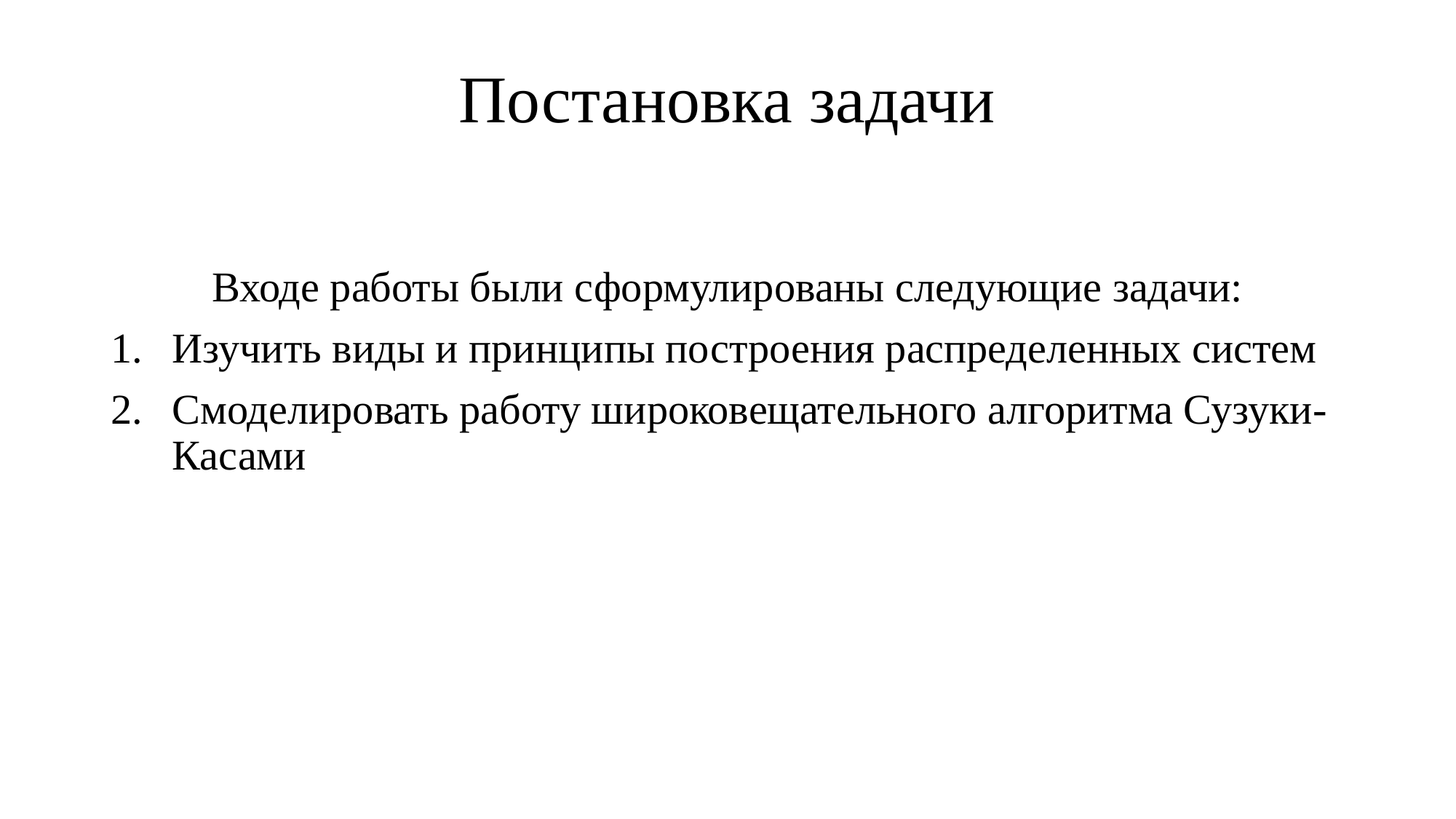

# Постановка задачи
Входе работы были сформулированы следующие задачи:
Изучить виды и принципы построения распределенных систем
Смоделировать работу широковещательного алгоритма Сузуки-Касами